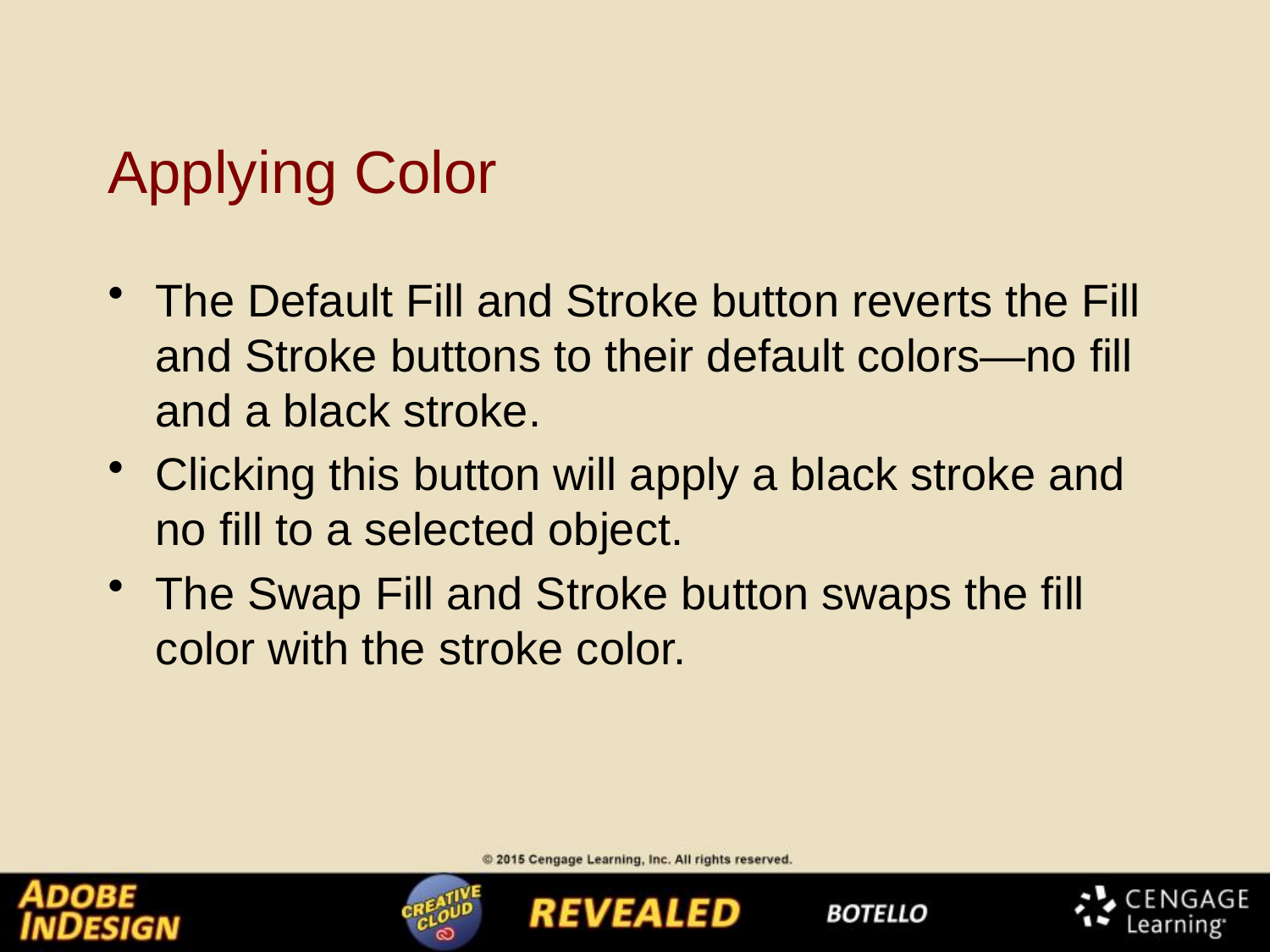

# Applying Color
The Default Fill and Stroke button reverts the Fill and Stroke buttons to their default colors—no fill and a black stroke.
Clicking this button will apply a black stroke and no fill to a selected object.
The Swap Fill and Stroke button swaps the fill color with the stroke color.